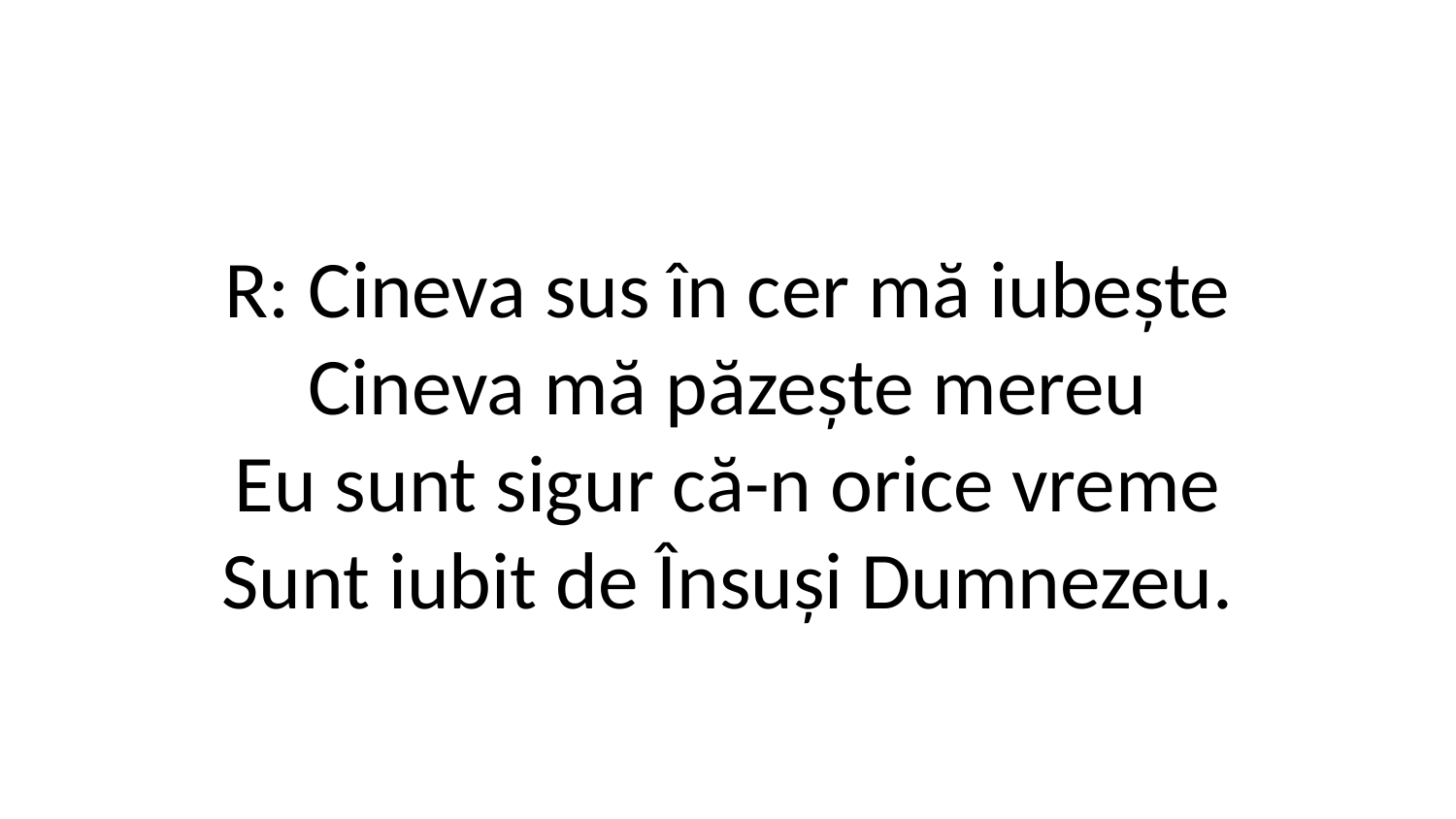

R: Cineva sus în cer mă iubește
Cineva mă păzește mereu
Eu sunt sigur că-n orice vreme
Sunt iubit de Însuși Dumnezeu.